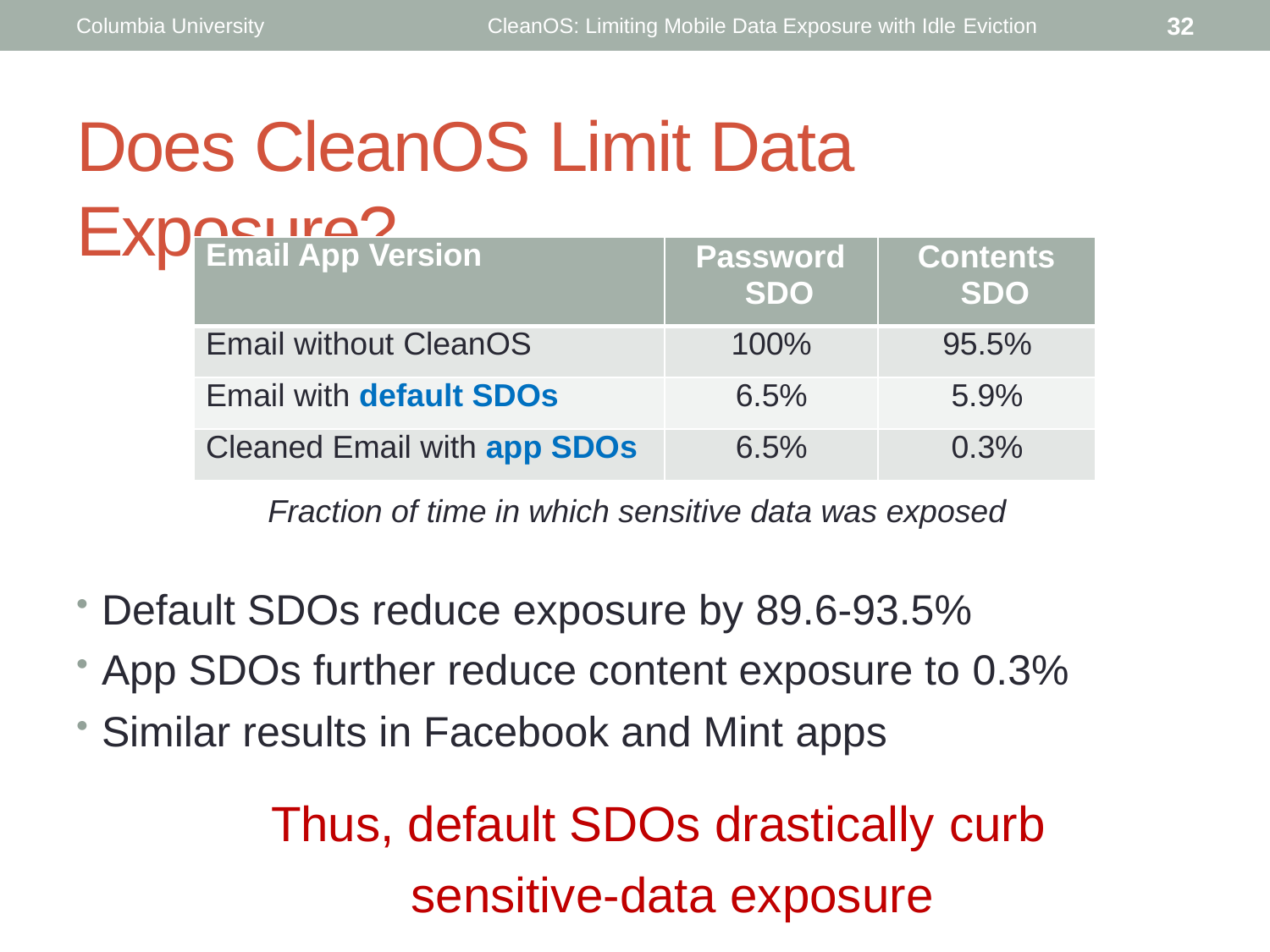

32
Columbia University
CleanOS: Limiting Mobile Data Exposure with Idle Eviction
Does CleanOS Limit Data Exposure?
| Email App Version | Password SDO | Contents SDO |
| --- | --- | --- |
| Email without CleanOS | 100% | 95.5% |
| Email with default SDOs | 6.5% | 5.9% |
| Cleaned Email with app SDOs | 6.5% | 0.3% |
Email App Version
Email App Version
Password  SDO
Password  SDO
Contents  SDO
Contents  SDO
Email without CleanOS
Email without CleanOS
100%
100%
95.5%
95.5%
Email with default SDOs
6.5%
5.9%
Fraction of time in which sensitive data was exposed

Default SDOs reduce exposure by 89.6-93.5%
App SDOs further reduce content exposure to 0.3%
Similar results in Facebook and Mint apps
Thus, default SDOs drastically curb  sensitive-data exposure